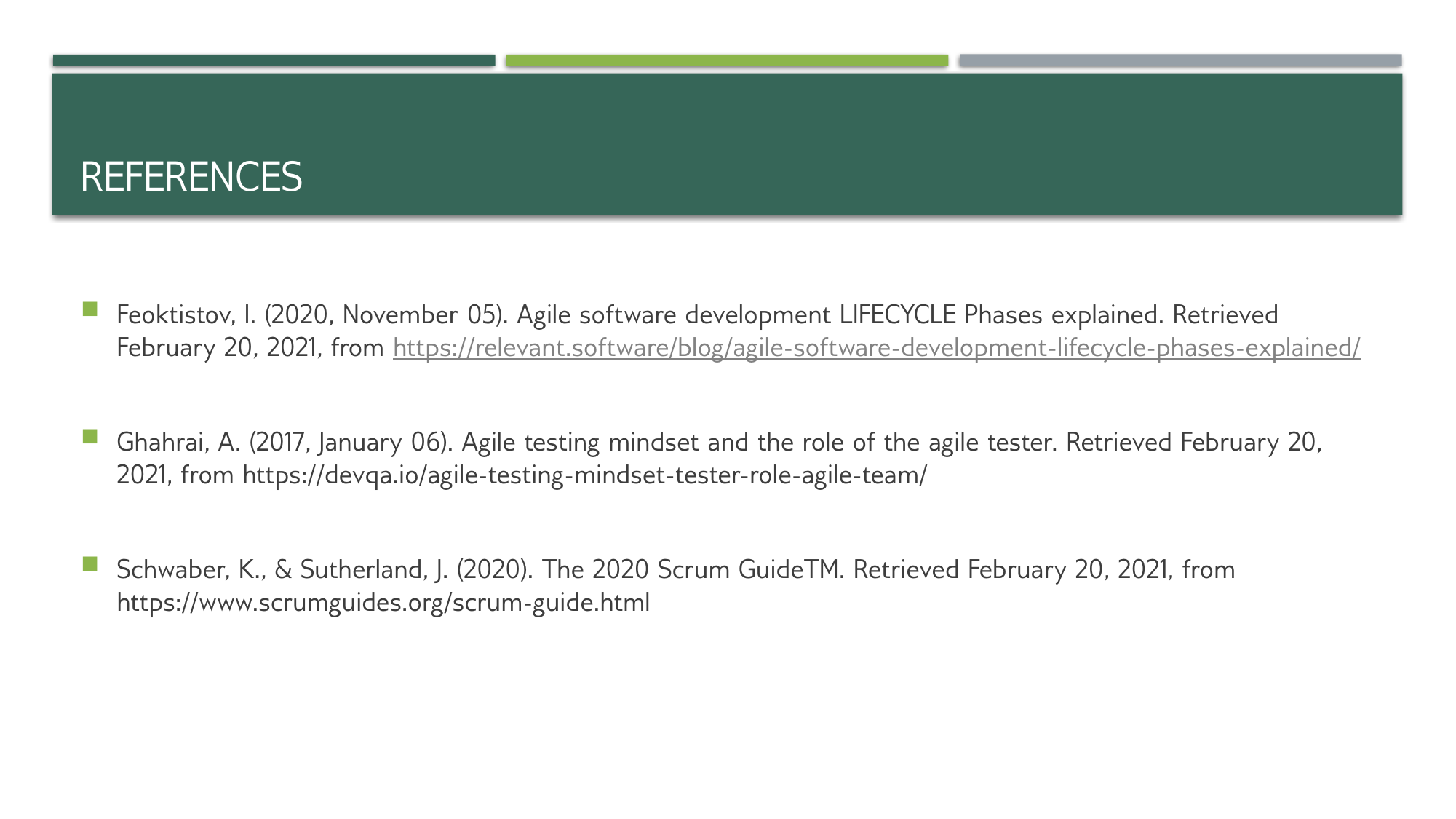

# References
Feoktistov, I. (2020, November 05). Agile software development LIFECYCLE Phases explained. Retrieved February 20, 2021, from https://relevant.software/blog/agile-software-development-lifecycle-phases-explained/

Ghahrai, A. (2017, January 06). Agile testing mindset and the role of the agile tester. Retrieved February 20, 2021, from https://devqa.io/agile-testing-mindset-tester-role-agile-team/

Schwaber, K., & Sutherland, J. (2020). The 2020 Scrum GuideTM. Retrieved February 20, 2021, from https://www.scrumguides.org/scrum-guide.html